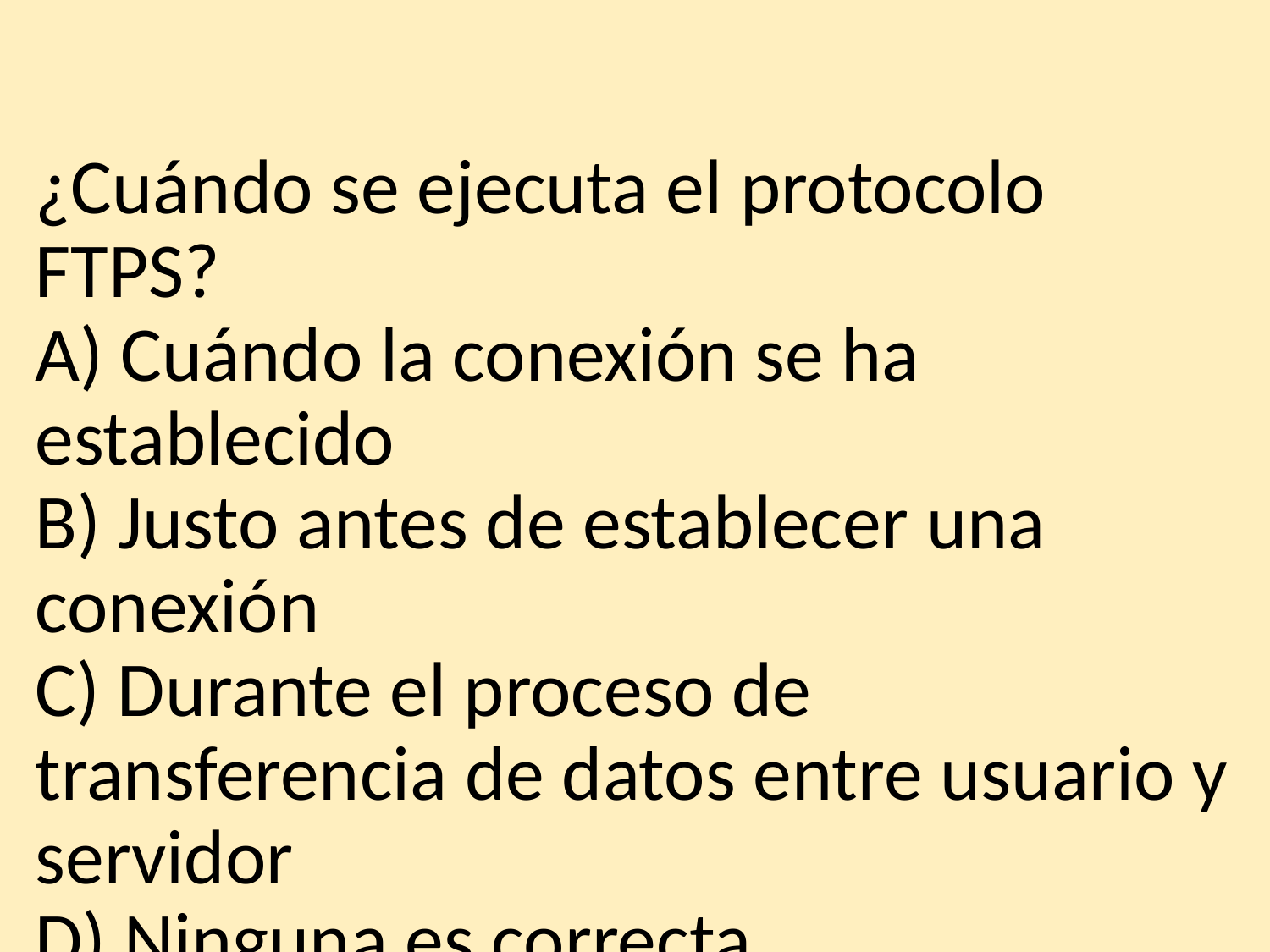

# ¿Cuándo se ejecuta el protocolo FTPS? A) Cuándo la conexión se ha establecido B) Justo antes de establecer una conexión C) Durante el proceso de transferencia de datos entre usuario y servidor D) Ninguna es correcta ANSWER: D